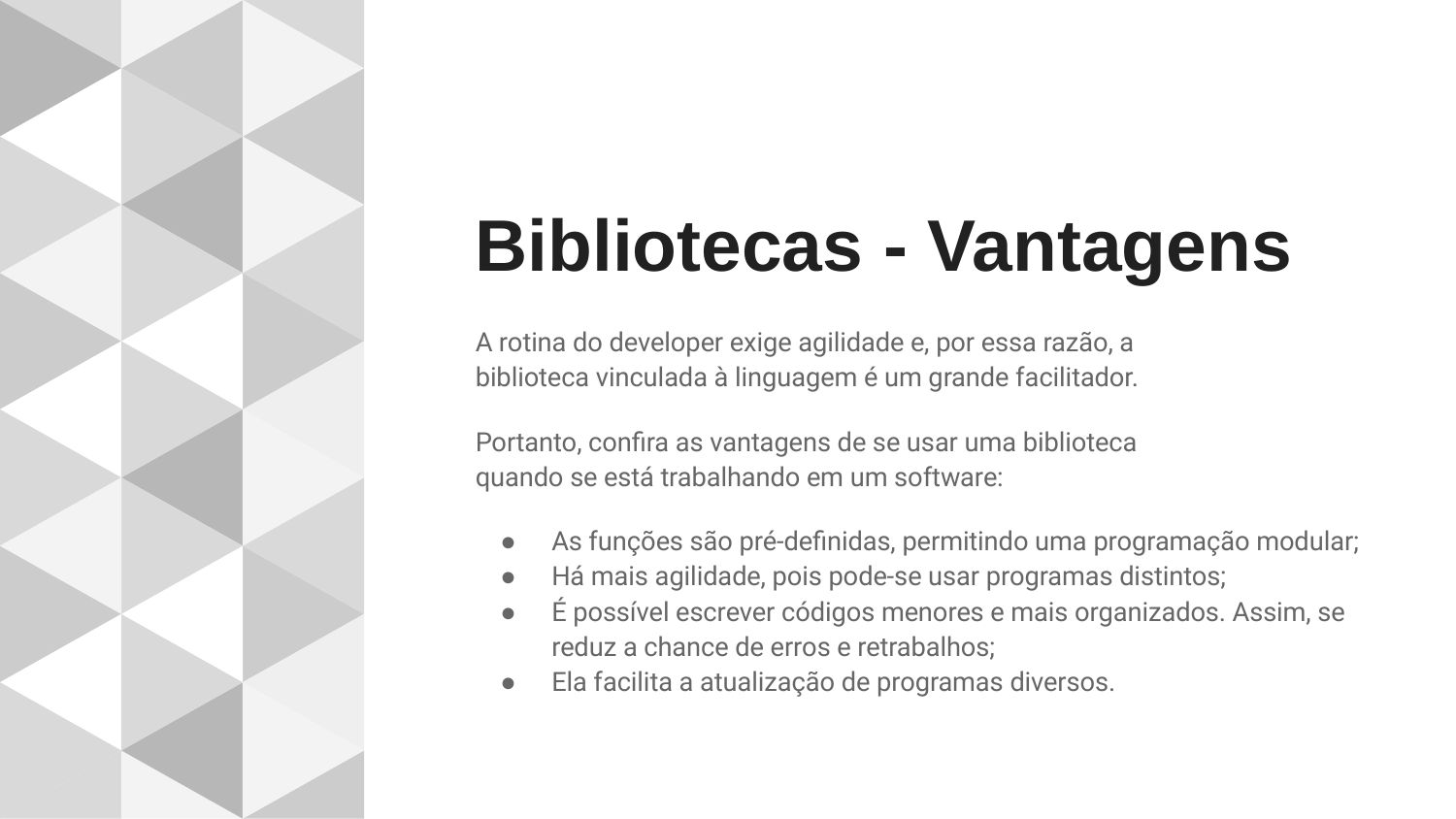

# Bibliotecas - Vantagens
A rotina do developer exige agilidade e, por essa razão, a biblioteca vinculada à linguagem é um grande facilitador.
Portanto, confira as vantagens de se usar uma biblioteca quando se está trabalhando em um software:
As funções são pré-definidas, permitindo uma programação modular;
Há mais agilidade, pois pode-se usar programas distintos;
É possível escrever códigos menores e mais organizados. Assim, se reduz a chance de erros e retrabalhos;
Ela facilita a atualização de programas diversos.